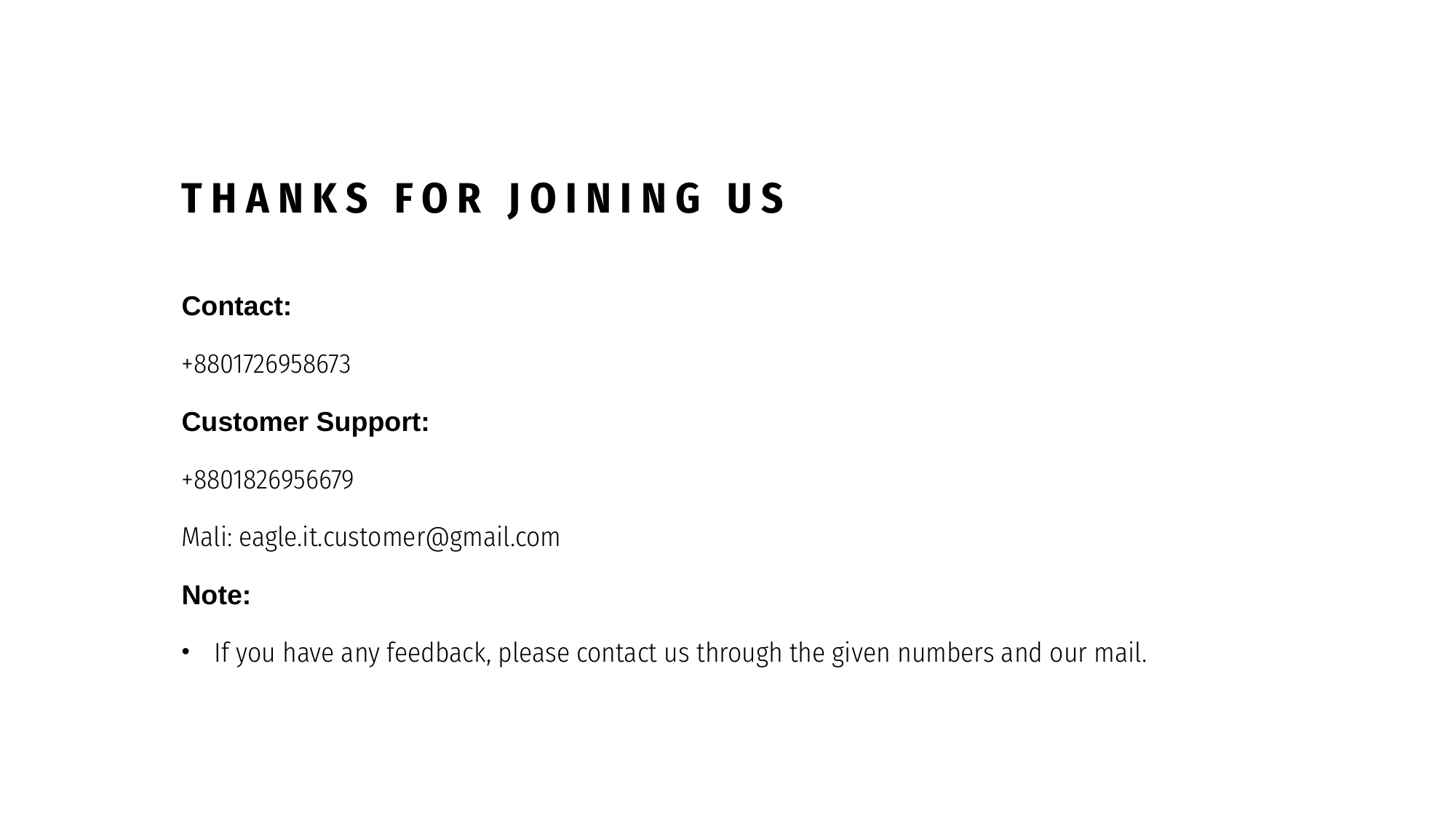

# Thanks for joining us

Contact:
+8801726958673
Customer Support:
+8801826956679
Mali: eagle.it.customer@gmail.com
Note:
If you have any feedback, please contact us through the given numbers and our mail.

6
12/5/2024